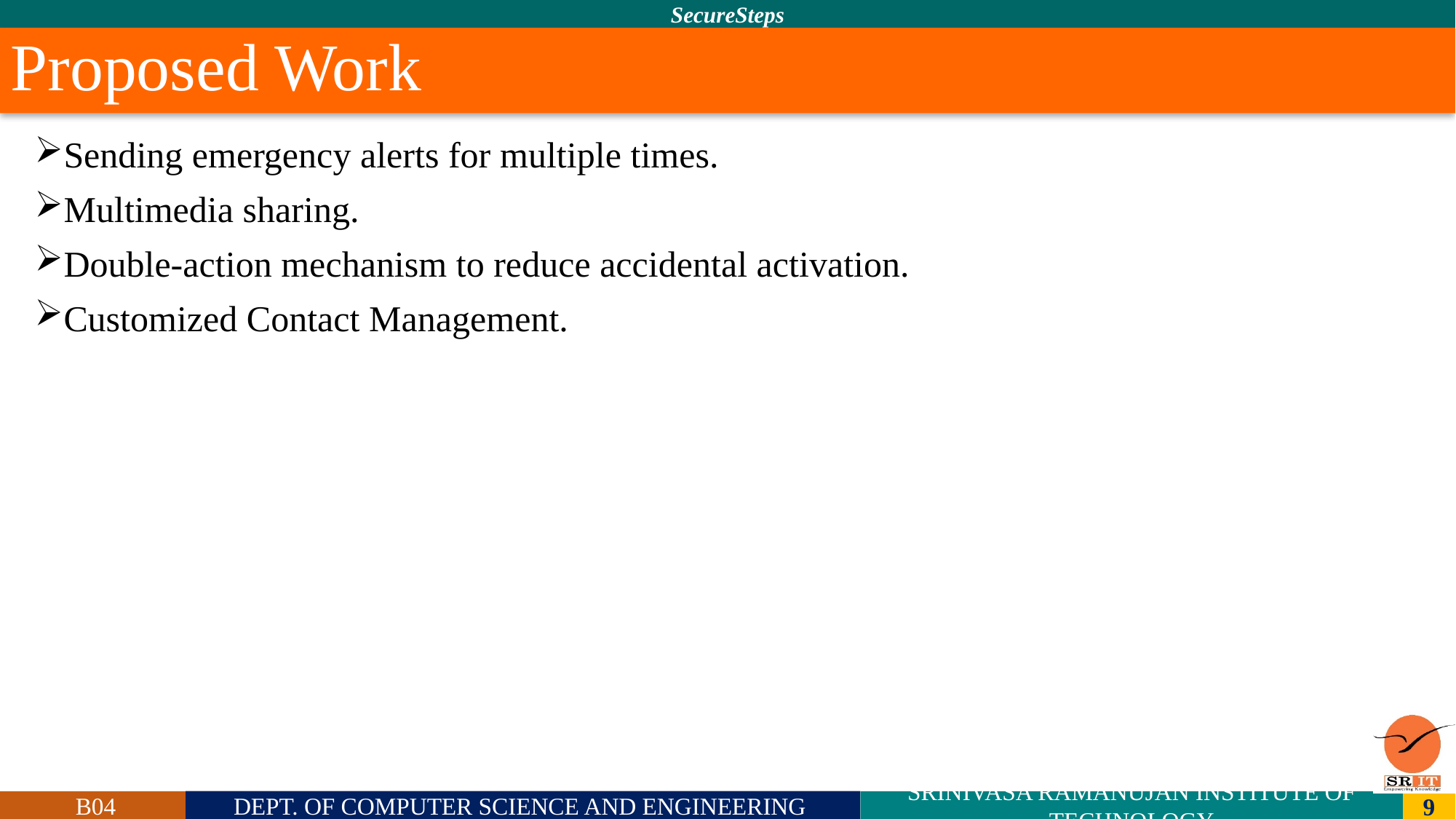

# Proposed Work
Sending emergency alerts for multiple times.
Multimedia sharing.
Double-action mechanism to reduce accidental activation.
Customized Contact Management.